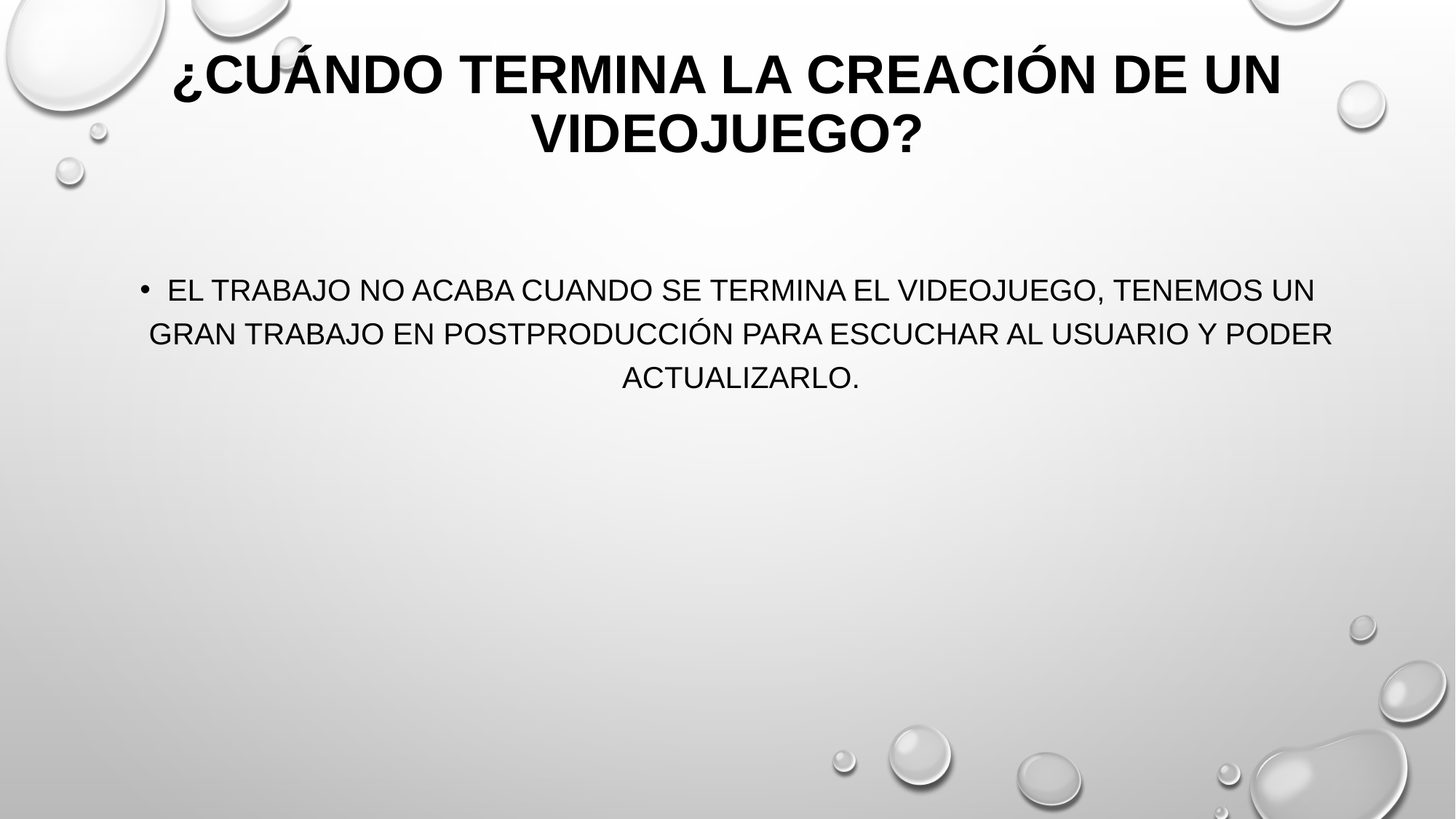

# ¿Cuándo termina la creación de un videojuego?
El trabajo no acaba cuando se termina el videojuego, tenemos un gran trabajo en postproducción para escuchar al usuario y poder actualizarlo.